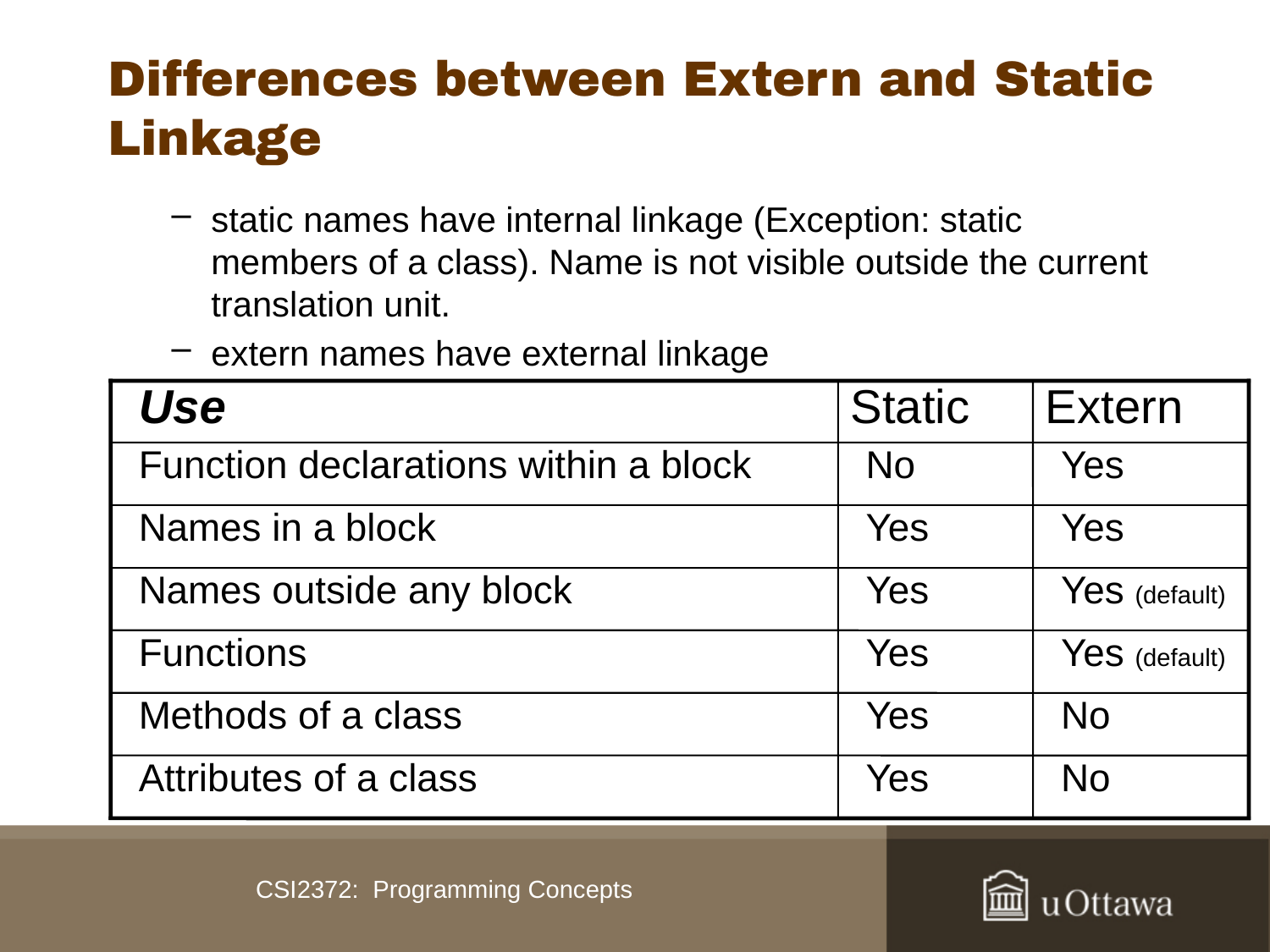

# Differences between Extern and Static Linkage
static names have internal linkage (Exception: static members of a class). Name is not visible outside the current translation unit.
extern names have external linkage
Use

Static

Extern

Function declarations within a block

No
Yes
Names in a block

Yes
Yes
Names outside any block

Yes
Yes (default)
Functions

Yes
Yes (default)
Methods of a class

Yes
No
Attributes of a class

Yes
No

CSI2372:  Programming Concepts